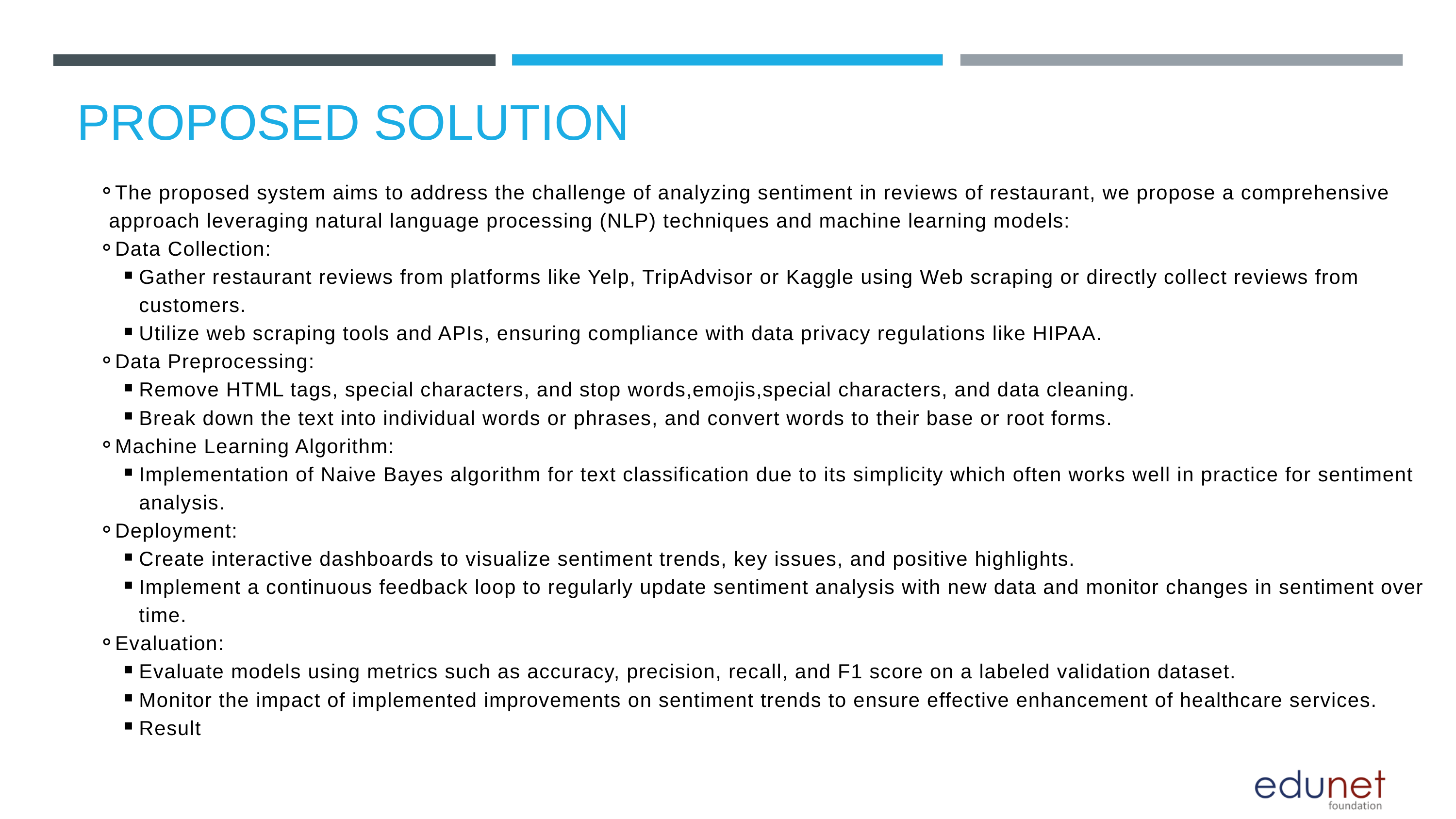

PROPOSED SOLUTION

The proposed system aims to address the challenge of analyzing sentiment in reviews of restaurant, we propose a comprehensive approach leveraging natural language processing (NLP) techniques and machine learning models:
Data Collection:
Gather restaurant reviews from platforms like Yelp, TripAdvisor or Kaggle using Web scraping or directly collect reviews from customers.
Utilize web scraping tools and APIs, ensuring compliance with data privacy regulations like HIPAA.
Data Preprocessing:
Remove HTML tags, special characters, and stop words,emojis,special characters, and data cleaning.
Break down the text into individual words or phrases, and convert words to their base or root forms.
Machine Learning Algorithm:
Implementation of Naive Bayes algorithm for text classification due to its simplicity which often works well in practice for sentiment analysis.
Deployment:
Create interactive dashboards to visualize sentiment trends, key issues, and positive highlights.
Implement a continuous feedback loop to regularly update sentiment analysis with new data and monitor changes in sentiment over time.
Evaluation:
Evaluate models using metrics such as accuracy, precision, recall, and F1 score on a labeled validation dataset.
Monitor the impact of implemented improvements on sentiment trends to ensure effective enhancement of healthcare services.
Result